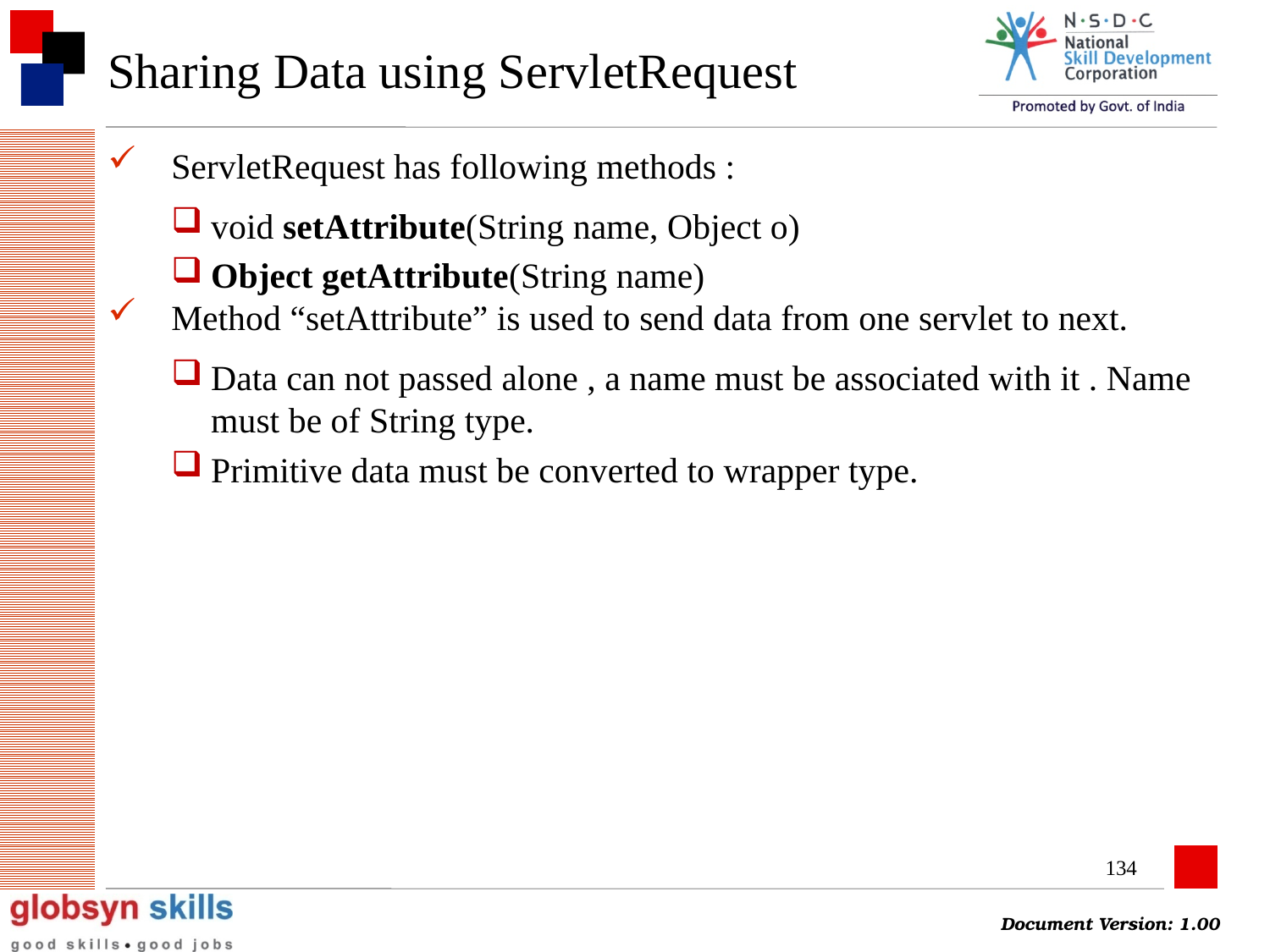

# Sharing Data using ServletRequest
ServletRequest has following methods :
void setAttribute(String name, Object o)
Object getAttribute(String name)
Method “setAttribute” is used to send data from one servlet to next.
Data can not passed alone , a name must be associated with it . Name must be of String type.
Primitive data must be converted to wrapper type.